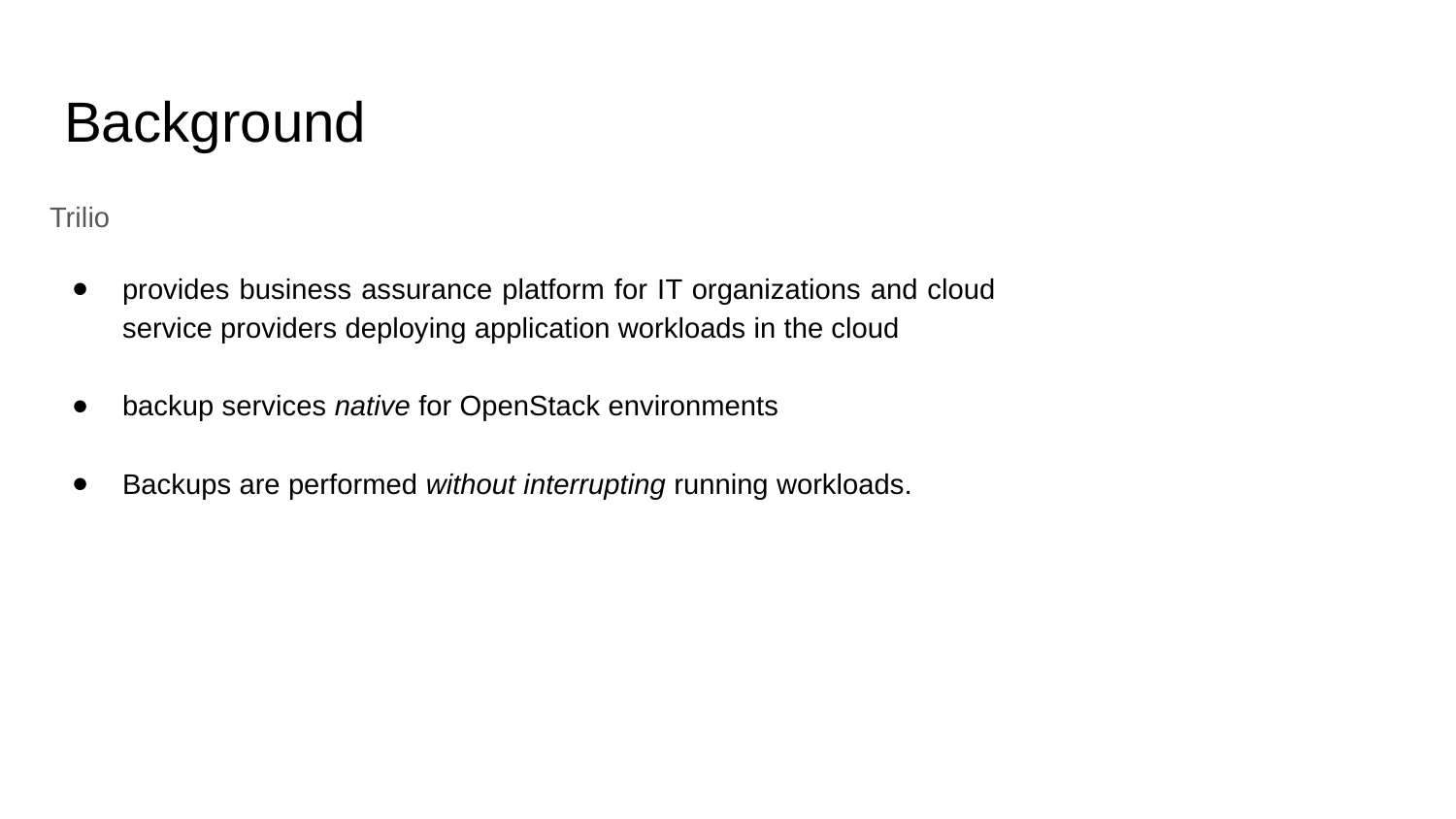

# Background
Trilio
provides business assurance platform for IT organizations and cloud service providers deploying application workloads in the cloud

backup services native for OpenStack environments

Backups are performed without interrupting running workloads.